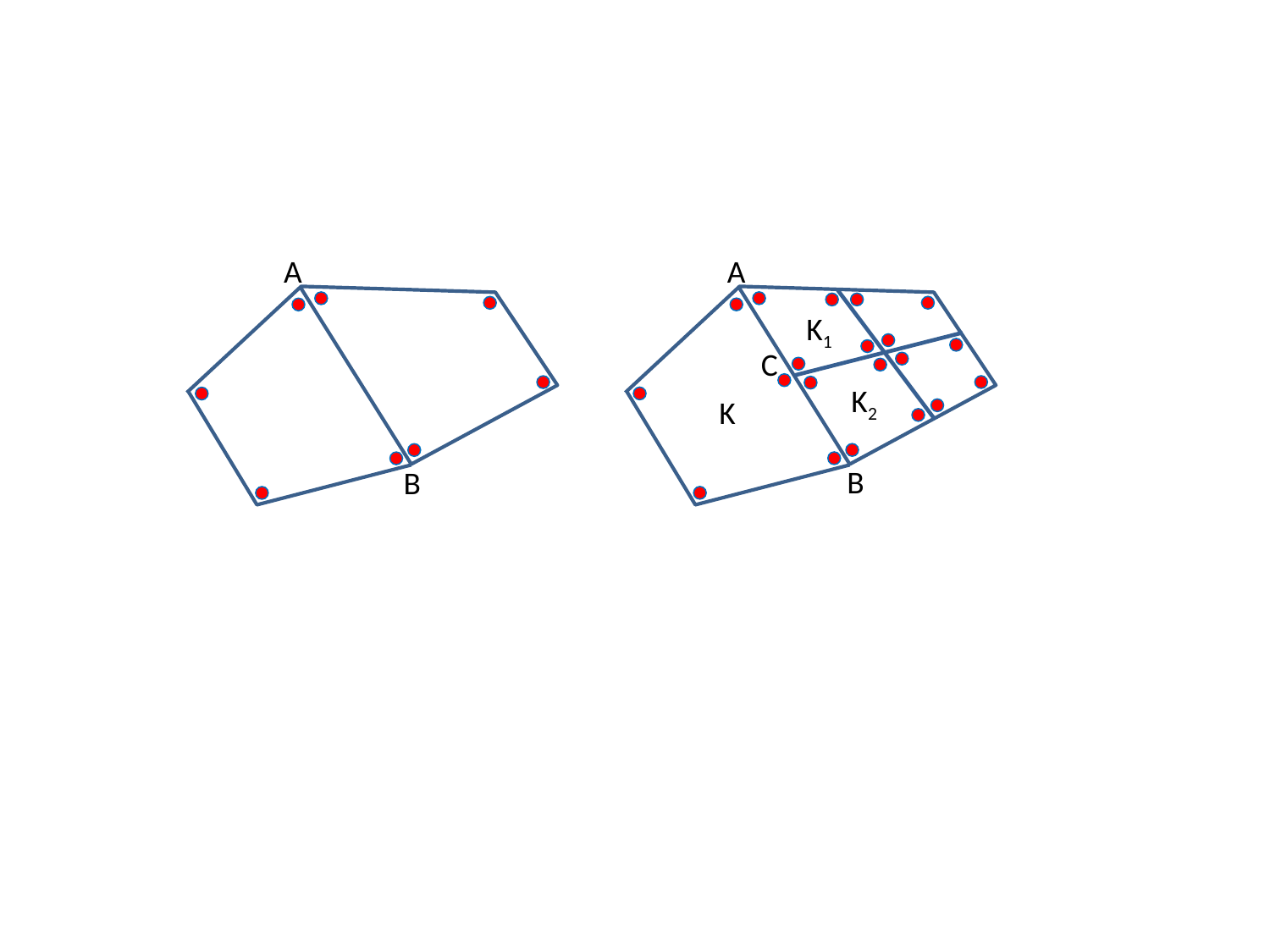

A
A

K1

C

K2

K

B
B